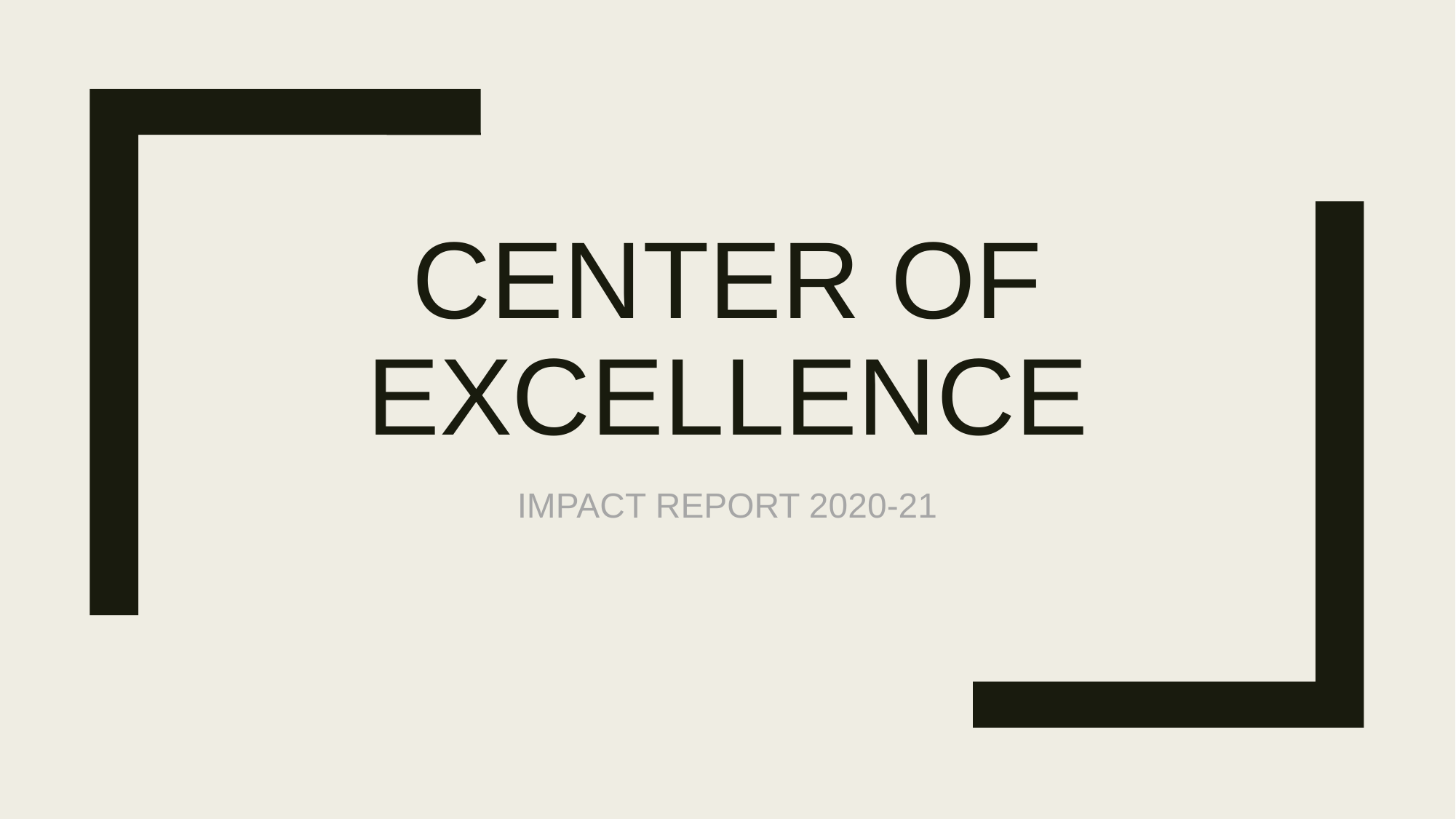

# Center of Excellence
IMPACT REPORT 2020-21